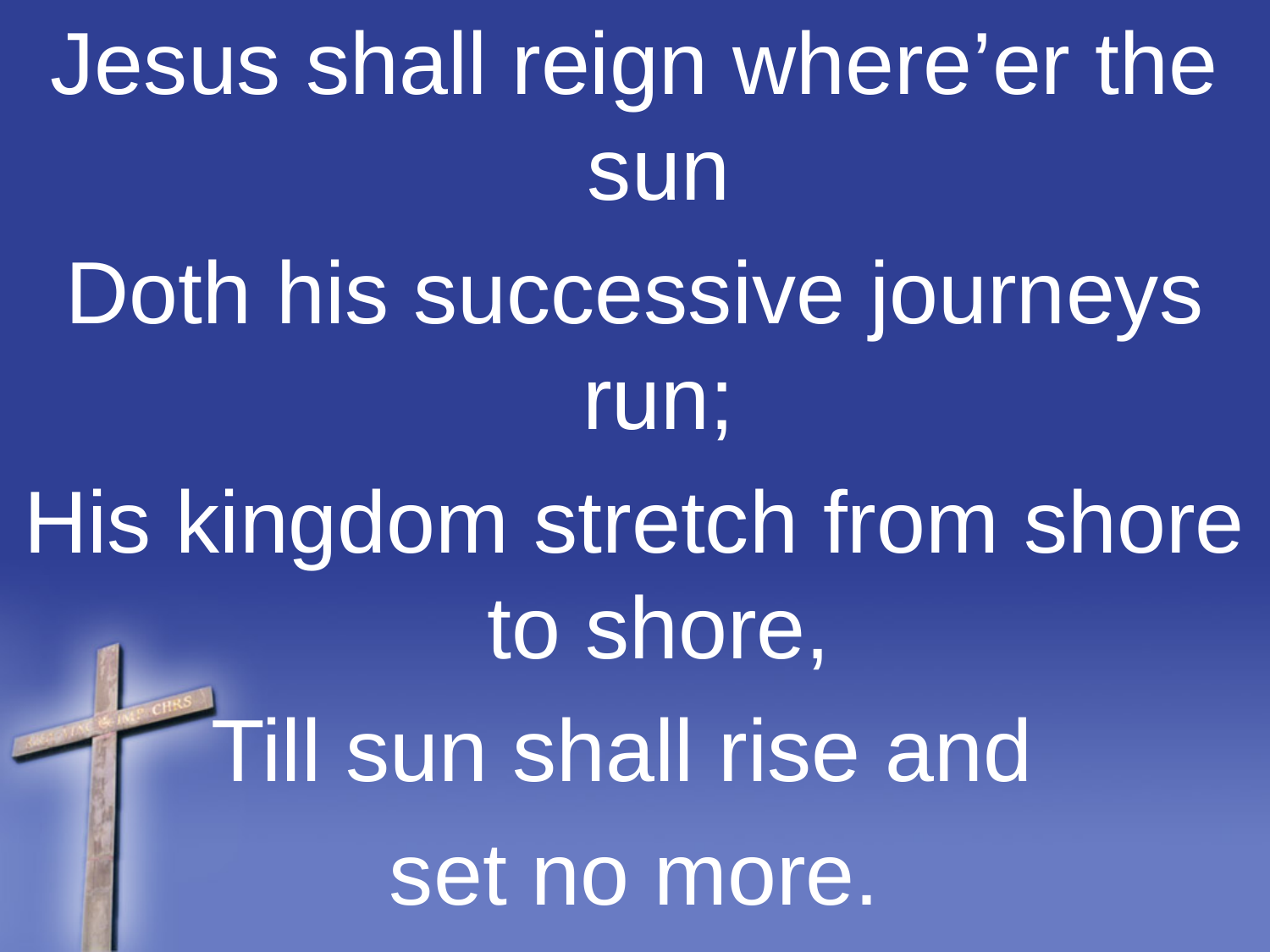

Jesus shall reign where’er the sun
Doth his successive journeys run;
His kingdom stretch from shore to shore,
Till sun shall rise and
set no more.